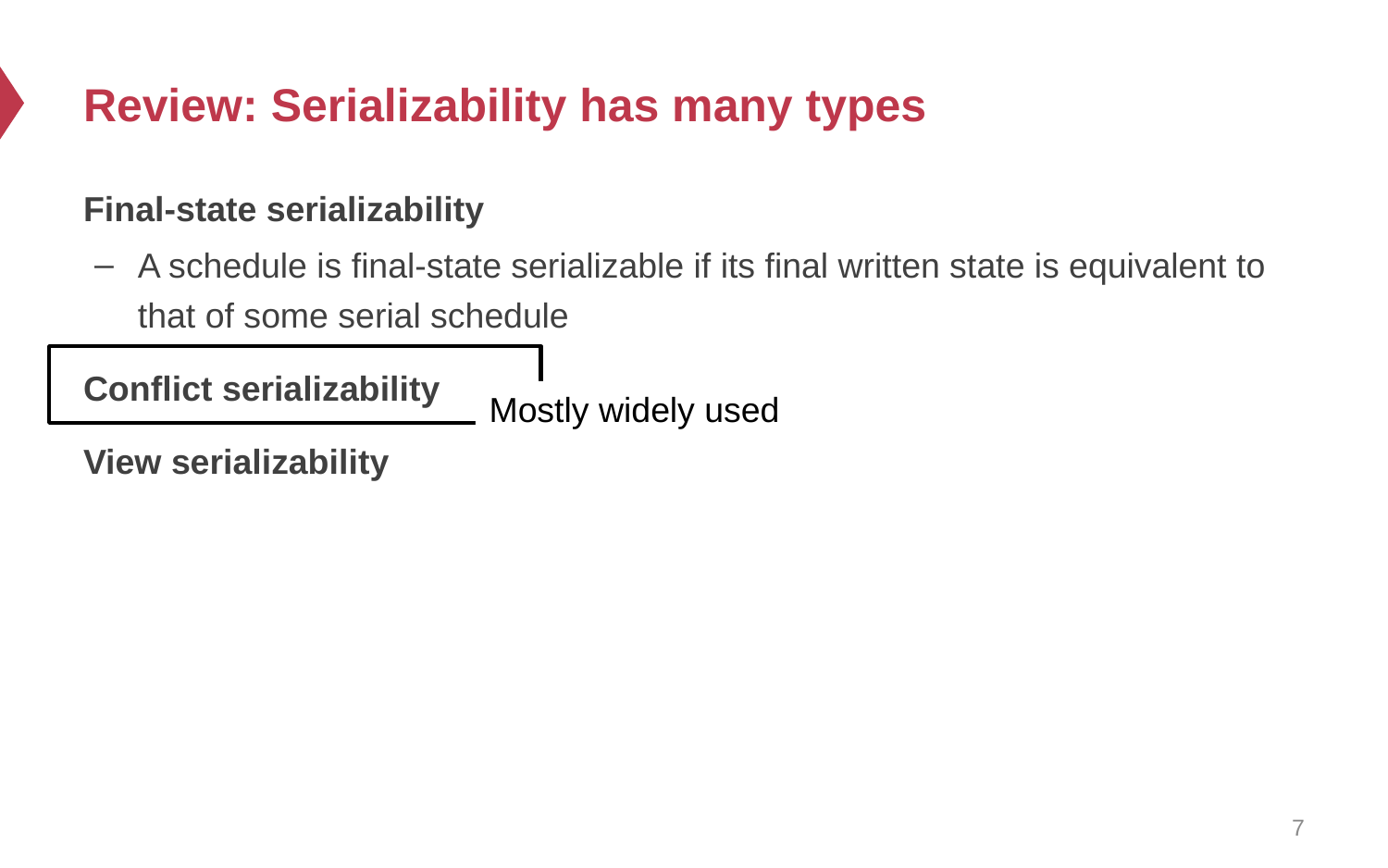

# Review: Serializability has many types
Final-state serializability
A schedule is final-state serializable if its final written state is equivalent to that of some serial schedule
Conflict serializability
View serializability

Mostly widely used
7